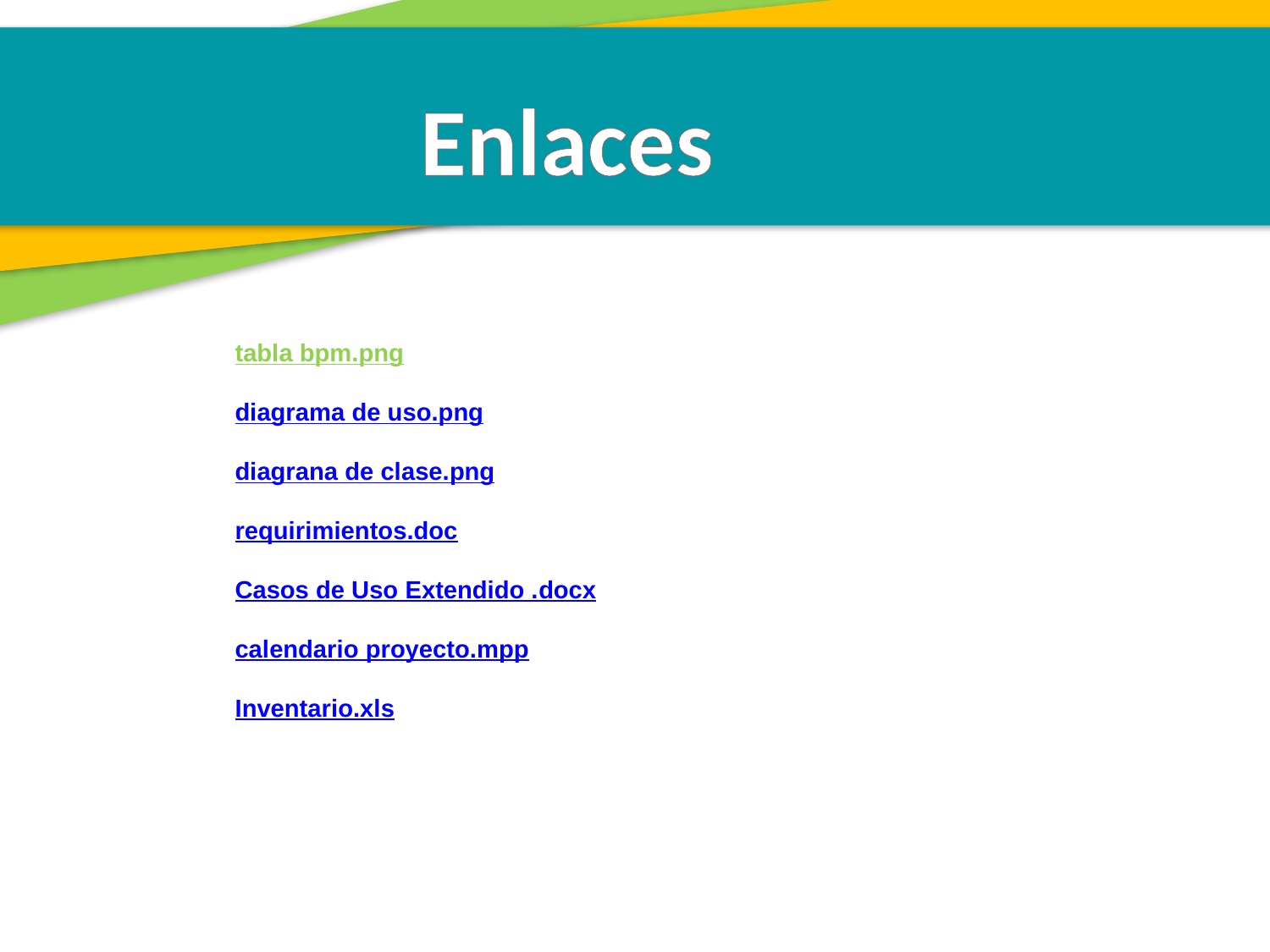

Enlaces

tabla bpm.png
diagrama de uso.png

diagrana de clase.png

requirimientos.doc

Casos de Uso Extendido .docx

calendario proyecto.mpp

Inventario.xls